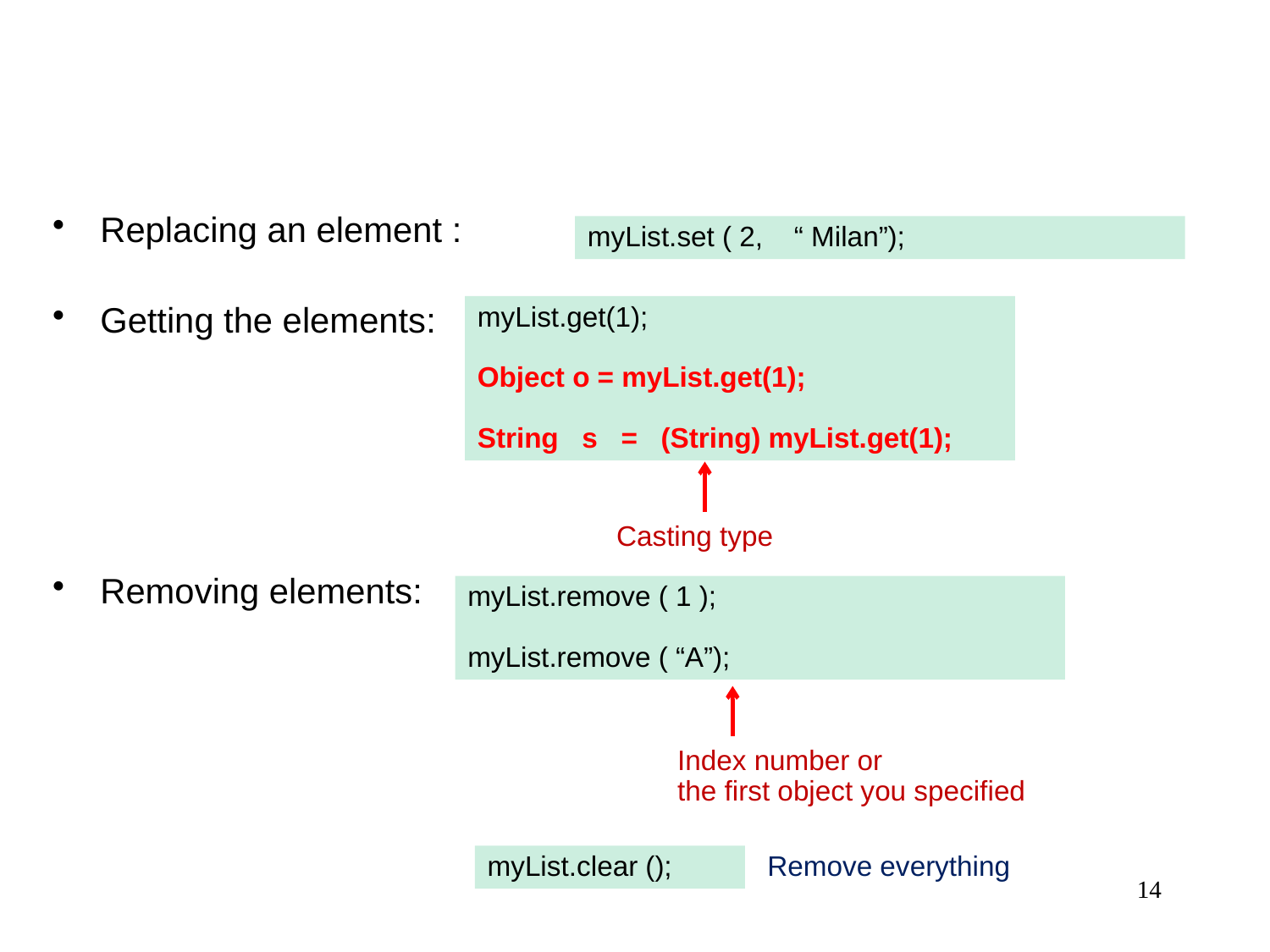

Replacing an element :

Getting the elements:

Removing elements:

myList.set ( 2,    “ Milan”);
myList.get(1);

Object o = myList.get(1);

String   s   =   (String) myList.get(1);

Casting type
myList.remove ( 1 );

myList.remove ( “A”);

Index number or
the first object you specified
myList.clear ();
Remove everything
14